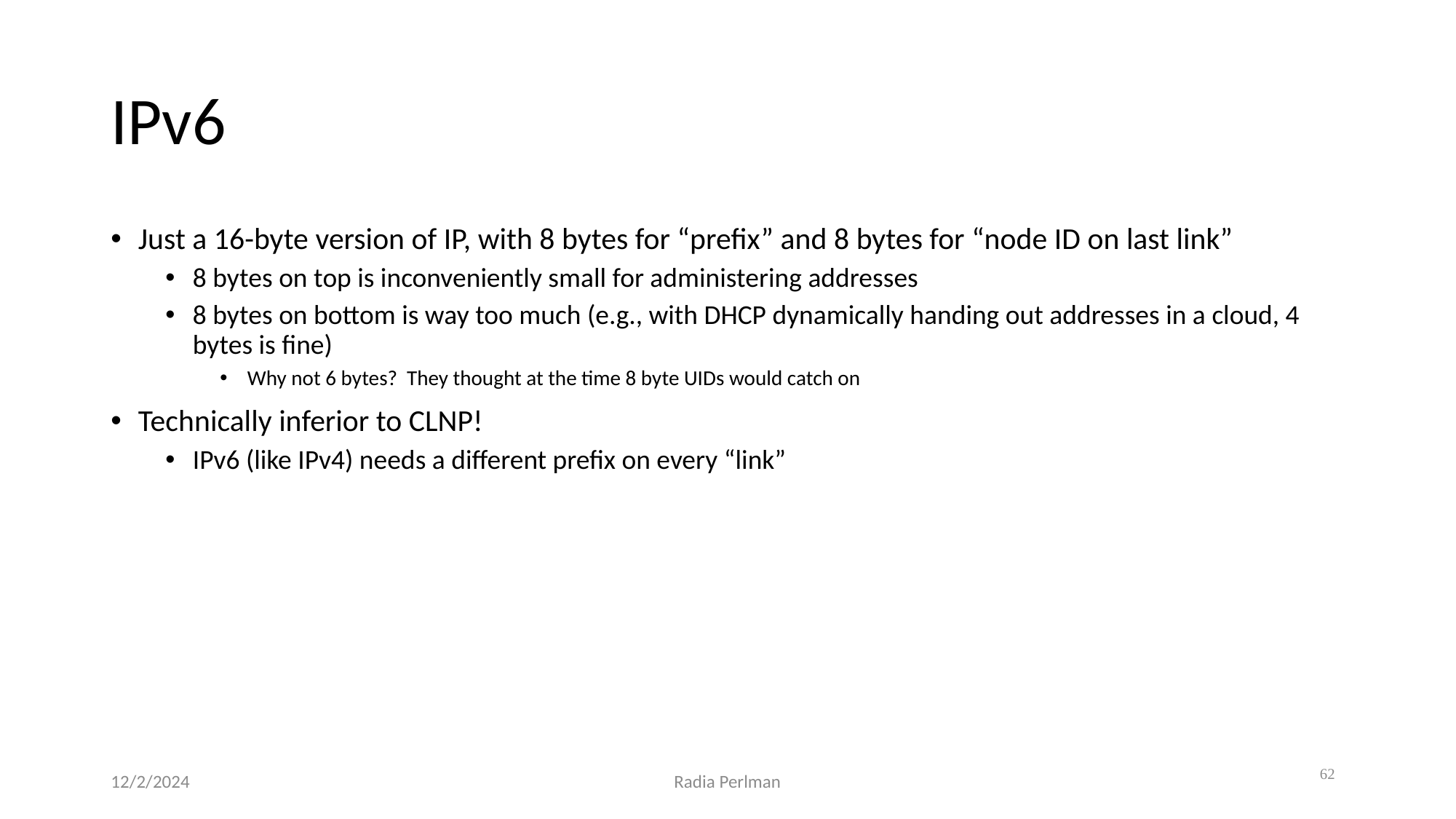

# IPv6
Just a 16-byte version of IP, with 8 bytes for “prefix” and 8 bytes for “node ID on last link”
8 bytes on top is inconveniently small for administering addresses
8 bytes on bottom is way too much (e.g., with DHCP dynamically handing out addresses in a cloud, 4 bytes is fine)
Why not 6 bytes?  They thought at the time 8 byte UIDs would catch on
Technically inferior to CLNP!
IPv6 (like IPv4) needs a different prefix on every “link”
62
12/2/2024
Radia Perlman